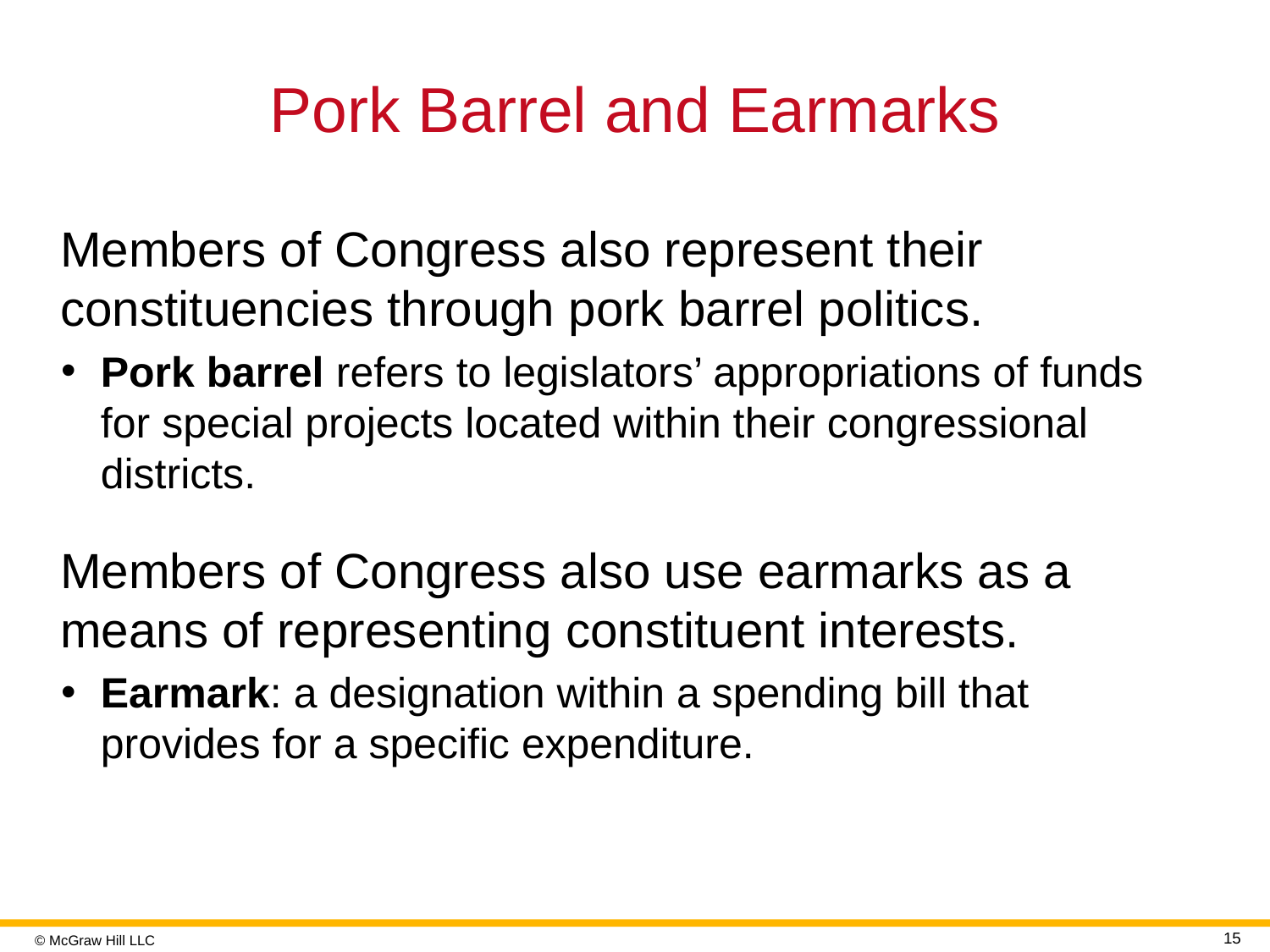

# Pork Barrel and Earmarks
Members of Congress also represent their constituencies through pork barrel politics.
Pork barrel refers to legislators’ appropriations of funds for special projects located within their congressional districts.
Members of Congress also use earmarks as a means of representing constituent interests.
Earmark: a designation within a spending bill that provides for a specific expenditure.
15